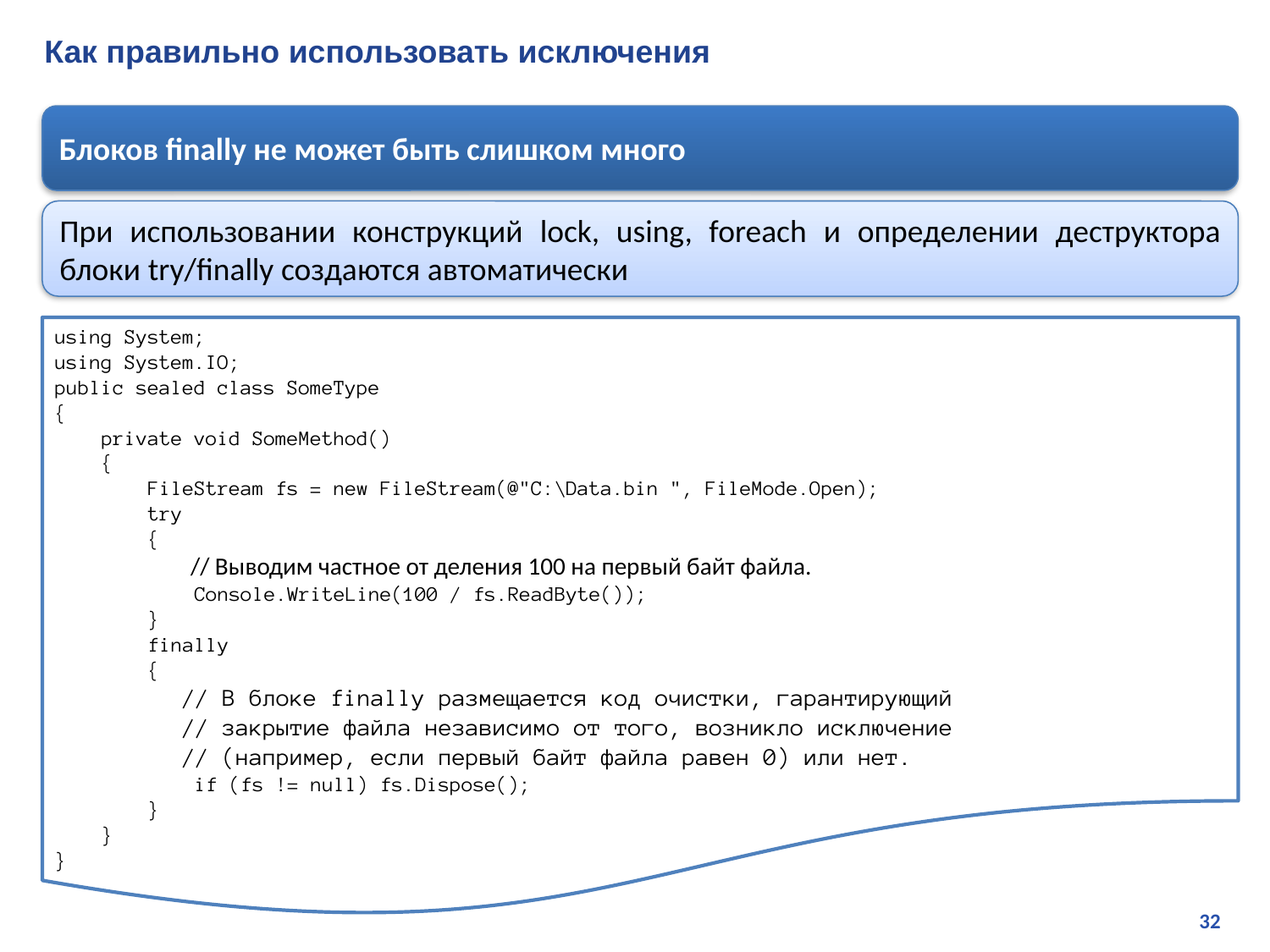

# Как правильно использовать исключения
Блоков finally не может быть слишком много
При использовании конструкций lock, using, foreach и определении деструктора блоки try/finally создаются автоматически

using System;
using System.IO;
public sealed class SomeType
{
    private void SomeMethod()
    {
        FileStream fs = new FileStream(@"C:\Data.bin ", FileMode.Open);
        try
        {
          // Выводим частное от деления 100 на первый байт файла.
            Console.WriteLine(100 / fs.ReadByte());
        }
        finally
        {
	// В блоке finally размещается код очистки, гарантирующий
	// закрытие файла независимо от того, возникло исключение
	// (например, если первый байт файла равен 0) или нет.
            if (fs != null) fs.Dispose();
        }
    }
}